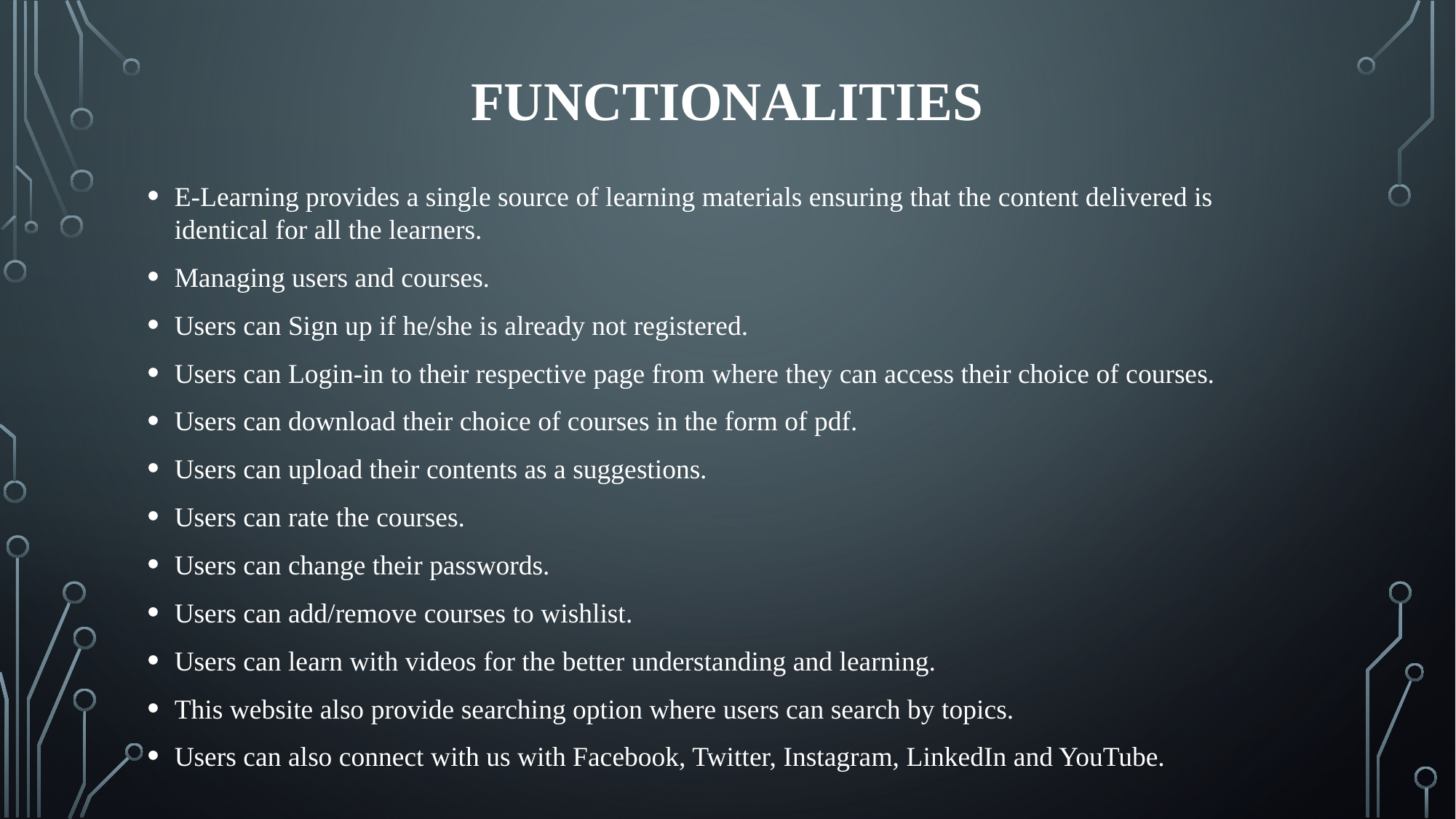

# functionalities
E-Learning provides a single source of learning materials ensuring that the content delivered is identical for all the learners.
Managing users and courses.
Users can Sign up if he/she is already not registered.
Users can Login-in to their respective page from where they can access their choice of courses.
Users can download their choice of courses in the form of pdf.
Users can upload their contents as a suggestions.
Users can rate the courses.
Users can change their passwords.
Users can add/remove courses to wishlist.
Users can learn with videos for the better understanding and learning.
This website also provide searching option where users can search by topics.
Users can also connect with us with Facebook, Twitter, Instagram, LinkedIn and YouTube.